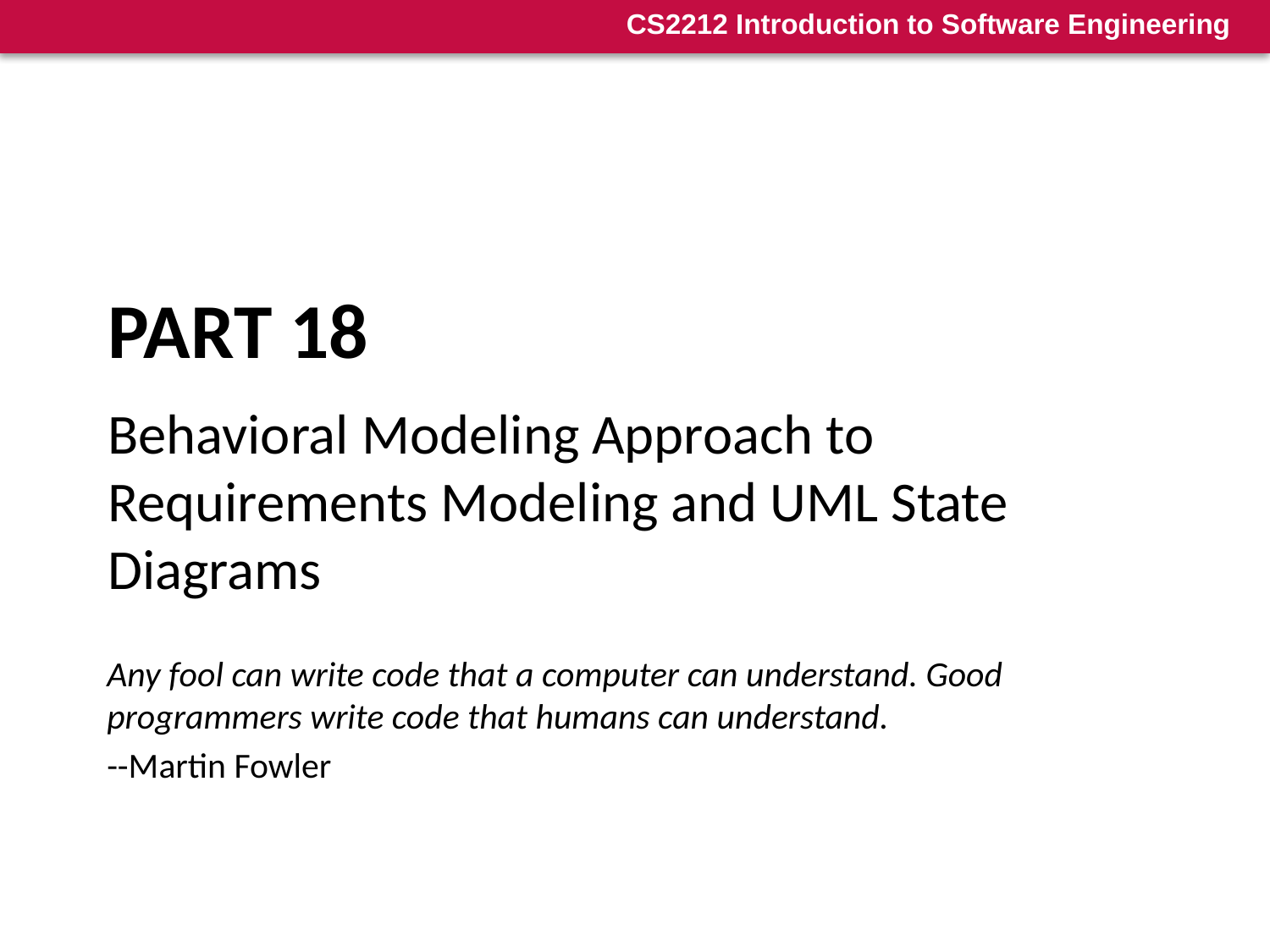

# Part 18
Behavioral Modeling Approach to Requirements Modeling and UML State Diagrams

Any fool can write code that a computer can understand. Good programmers write code that humans can understand.
--Martin Fowler